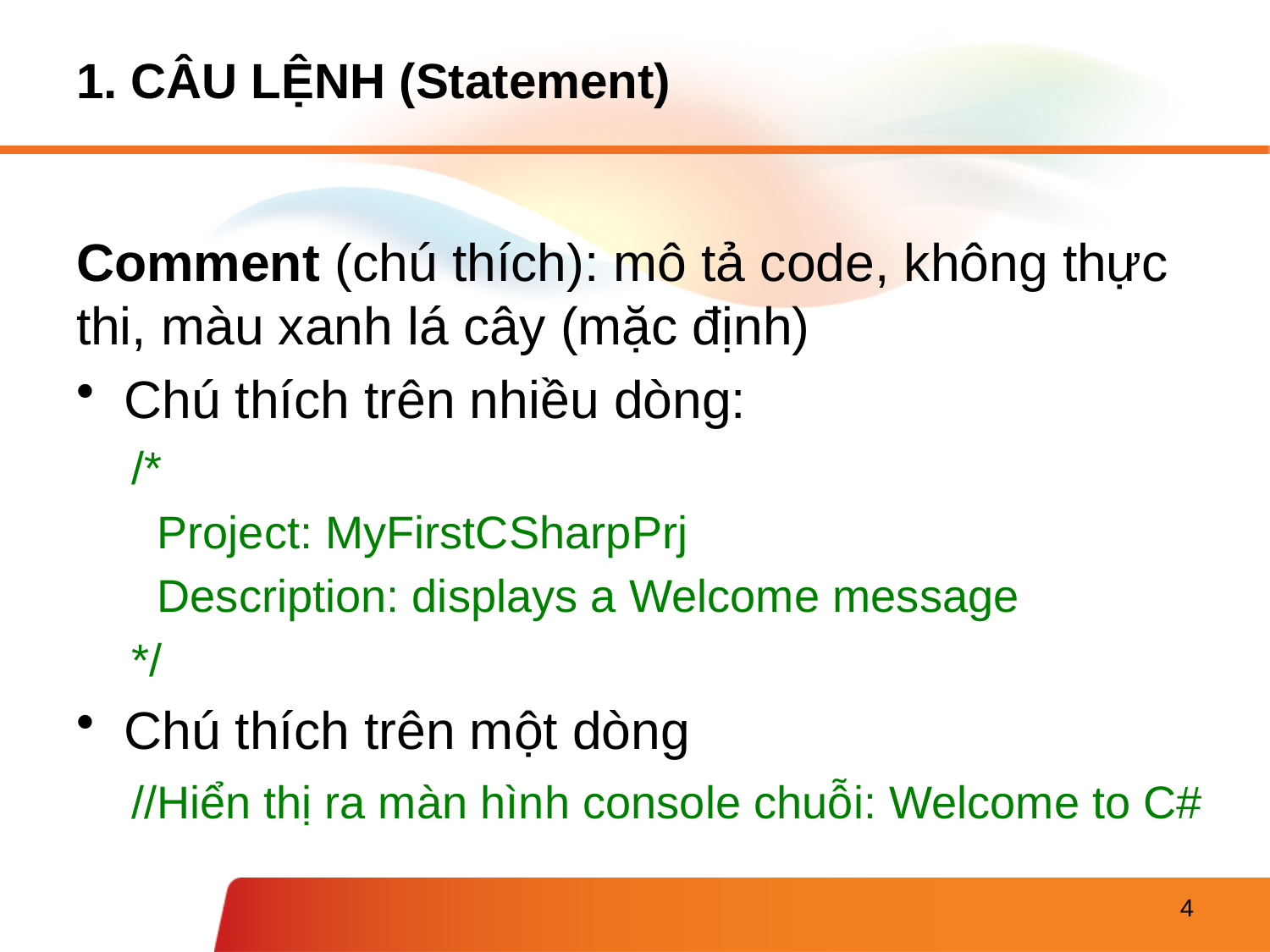

# 1. CÂU LỆNH (Statement)
Comment (chú thích): mô tả code, không thực thi, màu xanh lá cây (mặc định)
Chú thích trên nhiều dòng:
/*
  Project: MyFirstCSharpPrj
  Description: displays a Welcome message
*/
Chú thích trên một dòng
    //Hiển thị ra màn hình console chuỗi: Welcome to C#
4